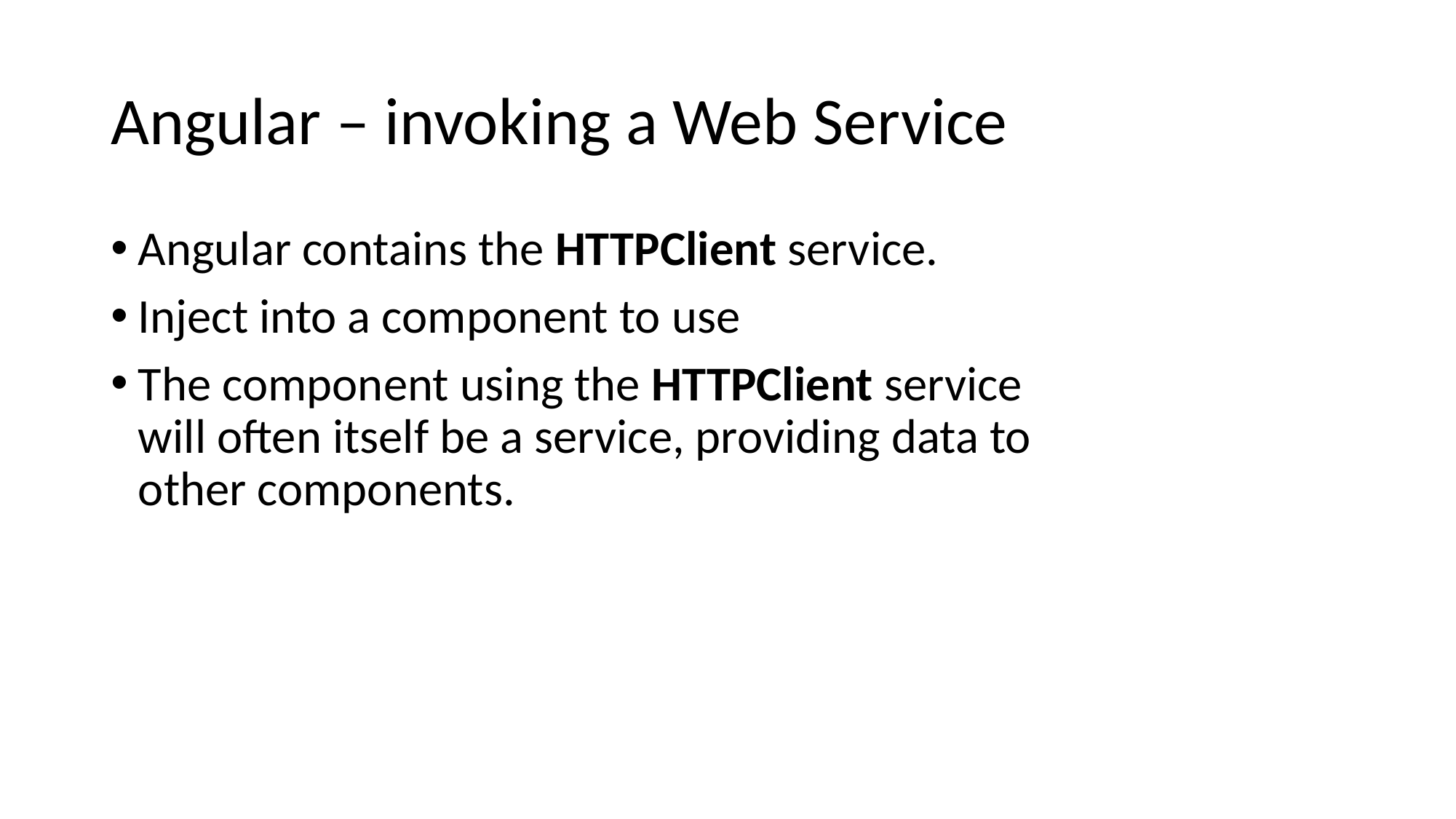

# Angular – invoking a Web Service
Angular contains the HTTPClient service.
Inject into a component to use
The component using the HTTPClient service will often itself be a service, providing data to other components.